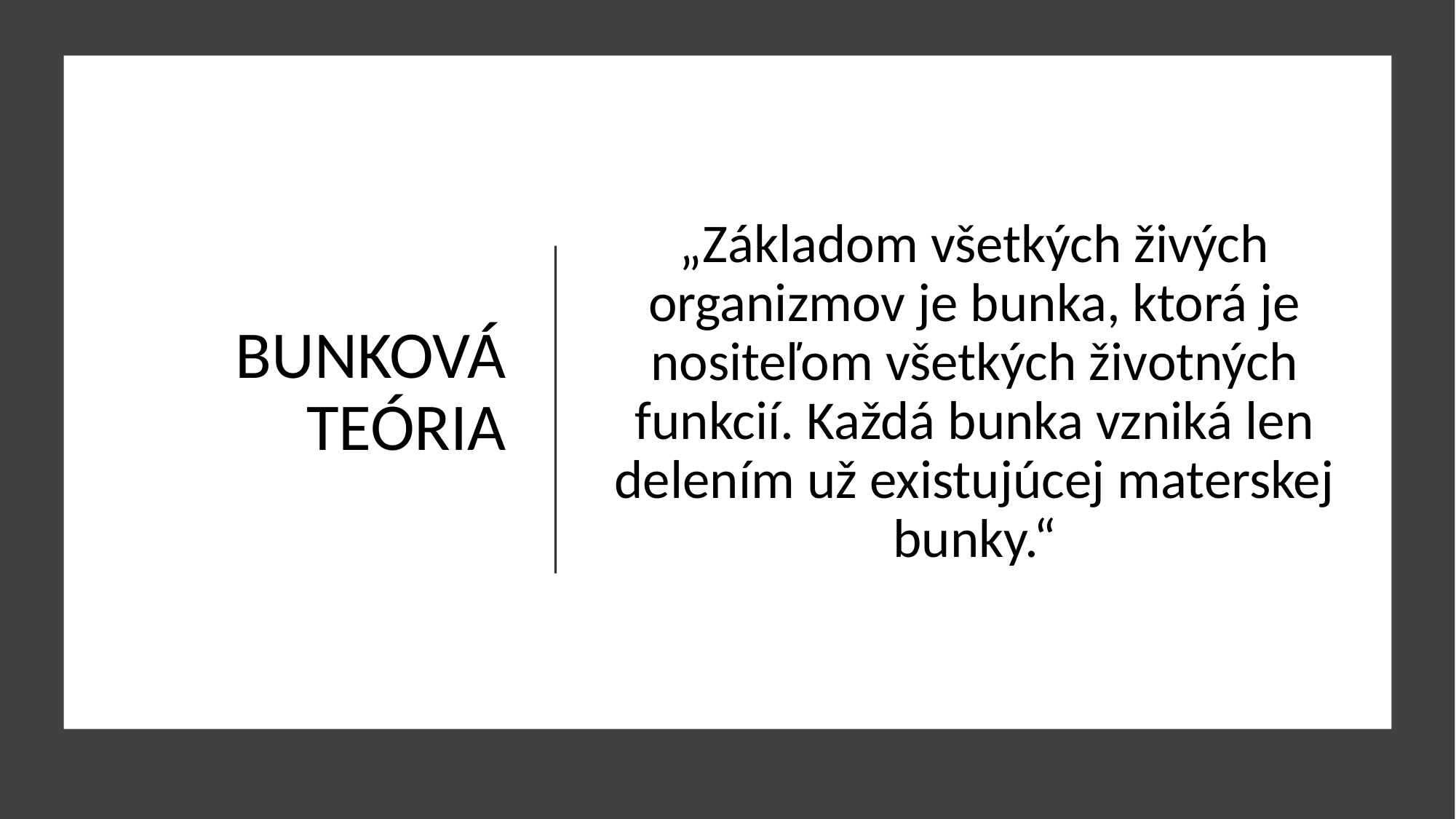

# BUNKOVÁ TEÓRIA
„Základom všetkých živých organizmov je bunka, ktorá je nositeľom všetkých životných funkcií. Každá bunka vzniká len delením už existujúcej materskej bunky.“